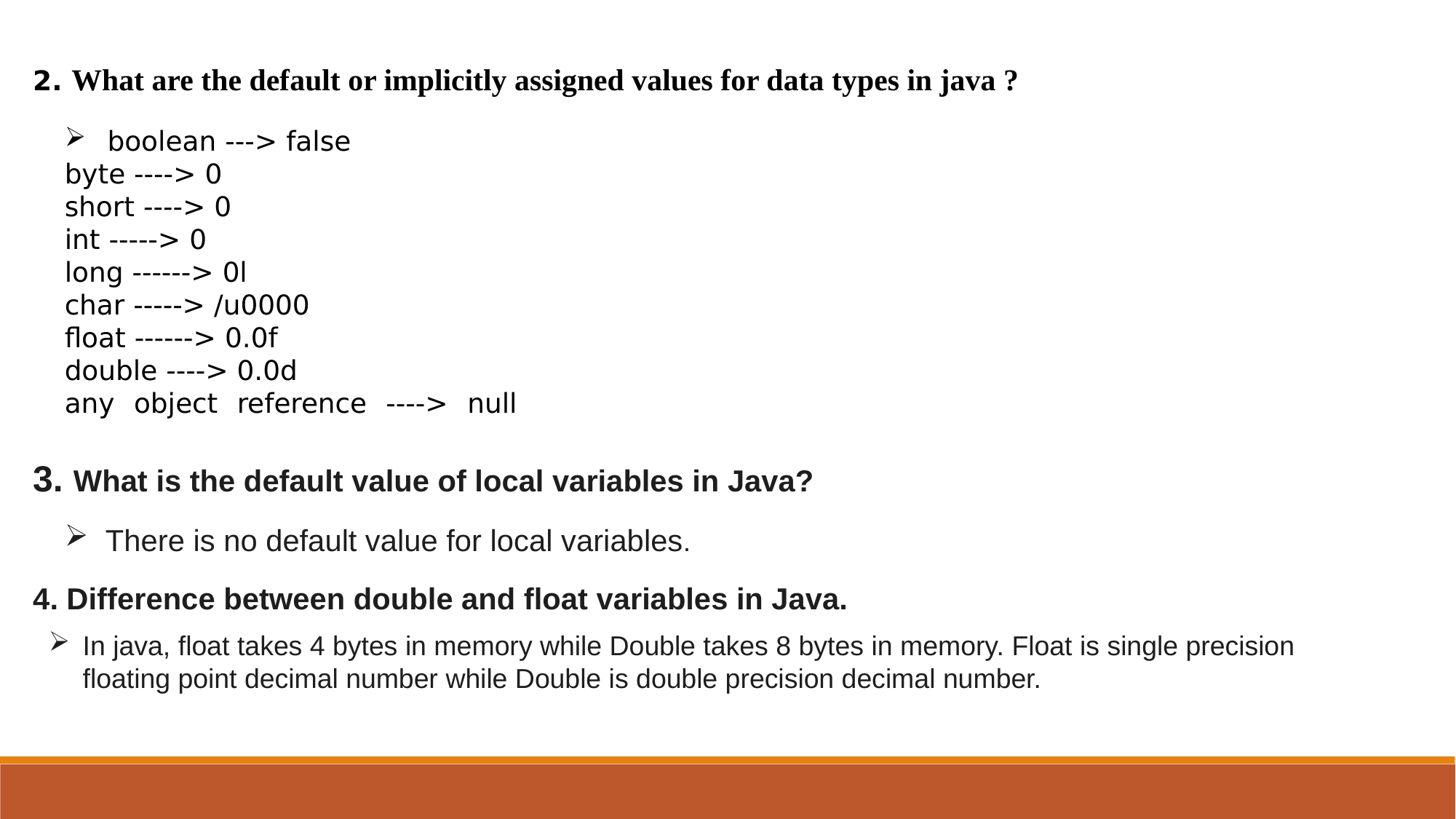

2. What are the default or implicitly assigned values for data types in java ?
 boolean ---> false
byte ----> 0
short ----> 0
int -----> 0
long ------> 0l
char -----> /u0000
float ------> 0.0f
double ----> 0.0d
any object reference ----> null
3. What is the default value of local variables in Java?
There is no default value for local variables.
4. Difference between double and float variables in Java.
In java, float takes 4 bytes in memory while Double takes 8 bytes in memory. Float is single precision floating point decimal number while Double is double precision decimal number.